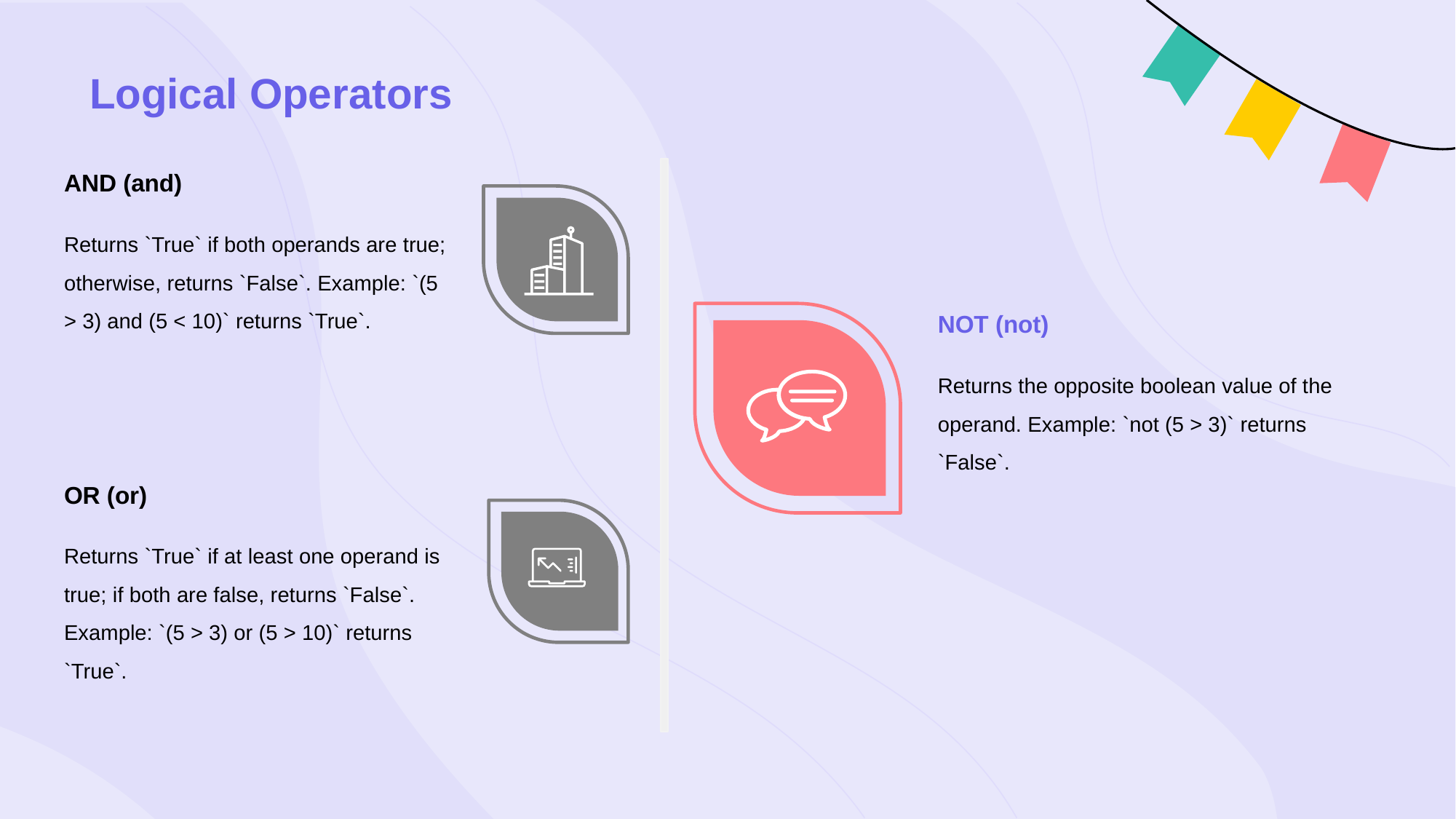

# Logical Operators

AND (and)

Returns `True` if both operands are true; otherwise, returns `False`. Example: `(5 > 3) and (5 < 10)` returns `True`.

NOT (not)

Returns the opposite boolean value of the operand. Example: `not (5 > 3)` returns `False`.

OR (or)

Returns `True` if at least one operand is true; if both are false, returns `False`. Example: `(5 > 3) or (5 > 10)` returns `True`.